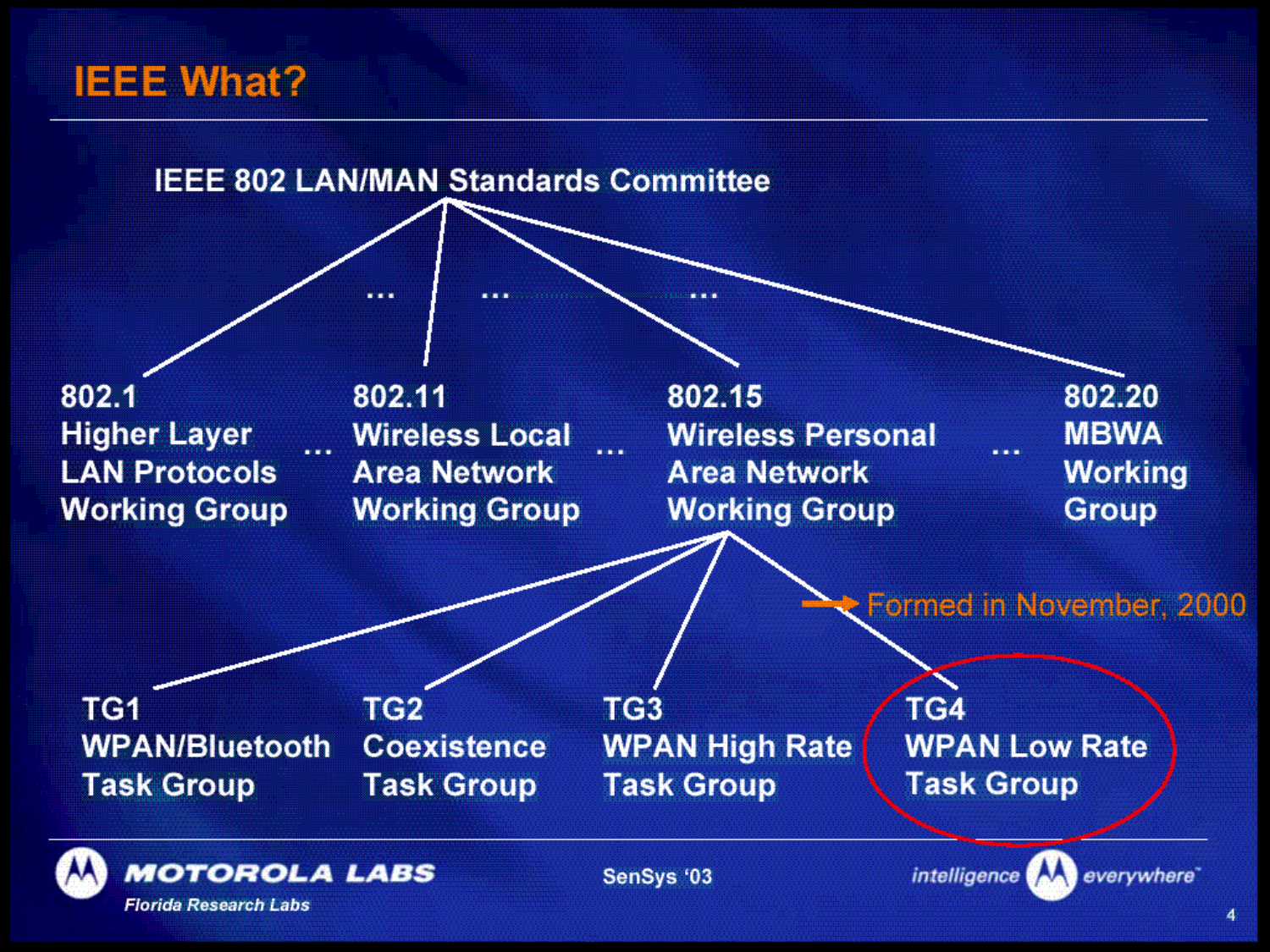

#
Copyright 2002 The ZigBee Alliance, Inc.